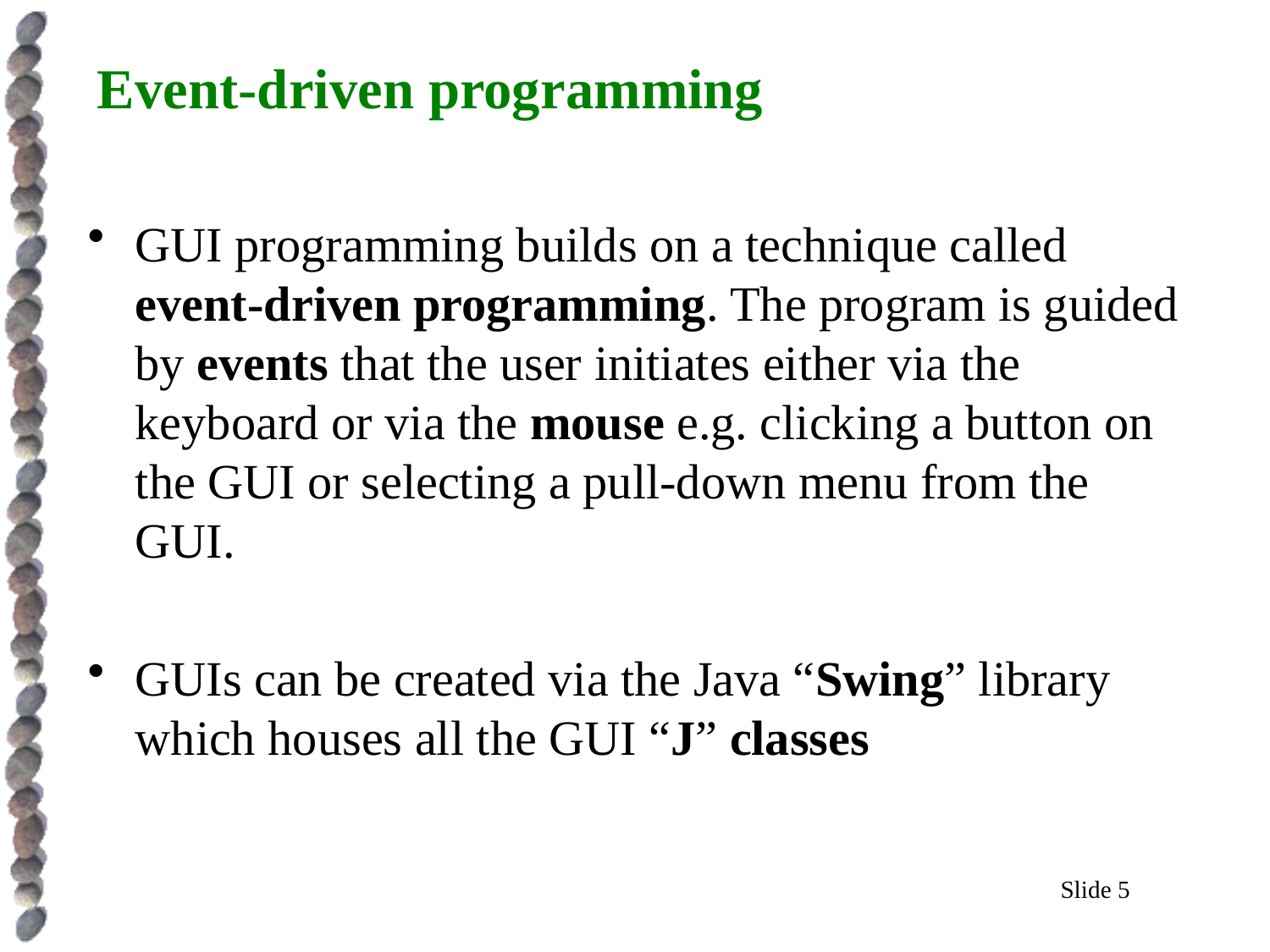

Event-driven programming
GUI programming builds on a technique called event-driven programming. The program is guided by events that the user initiates either via the keyboard or via the mouse e.g. clicking a button on the GUI or selecting a pull-down menu from the GUI.

GUIs can be created via the Java “Swing” library which houses all the GUI “J” classes
Slide 5